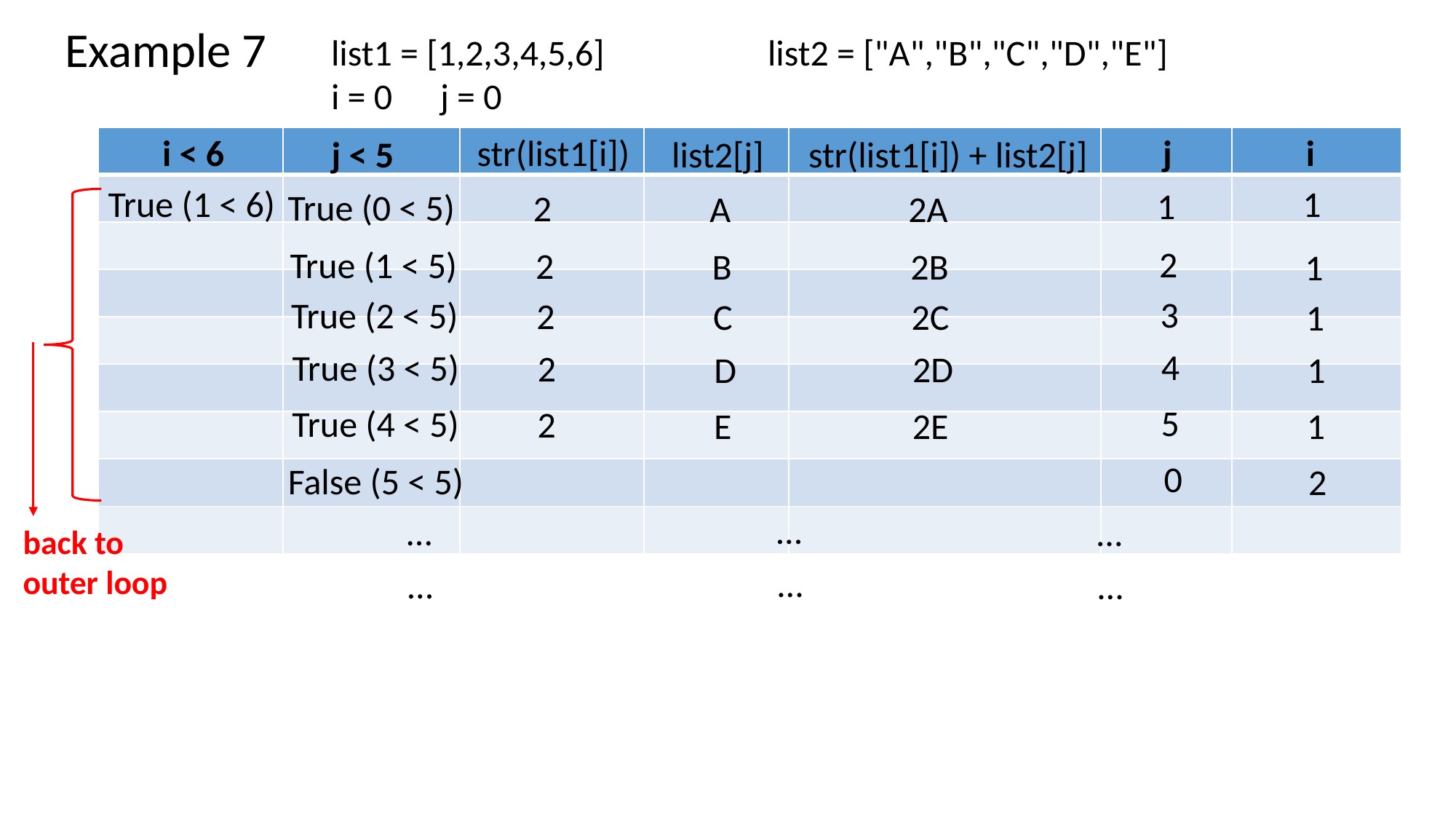

Example 7
list1 = [1,2,3,4,5,6]		list2 = ["A","B","C","D","E"]
i = 0	j = 0
i
i < 6
str(list1[i])
j
str(list1[i]) + list2[j]
list2[j]
j < 5
|  |  |  |  |  |  |  |
| --- | --- | --- | --- | --- | --- | --- |
|  |  |  |  |  |  |  |
|  |  |  |  |  |  |  |
|  |  |  |  |  |  |  |
|  |  |  |  |  |  |  |
|  |  |  |  |  |  |  |
|  |  |  |  |  |  |  |
|  |  |  |  |  |  |  |
|  |  |  |  |  |  |  |
1
True (1 < 6)
1
True (0 < 5)
2
2A
A

2
True (1 < 5)
2
2B
B
1
3
True (2 < 5)
2
2C
C
1
4
True (3 < 5)
2
2D
D
1
5
True (4 < 5)
2
2E
E
1
0
False (5 < 5)
2
…
…
…
back to outer loop
…
…
…